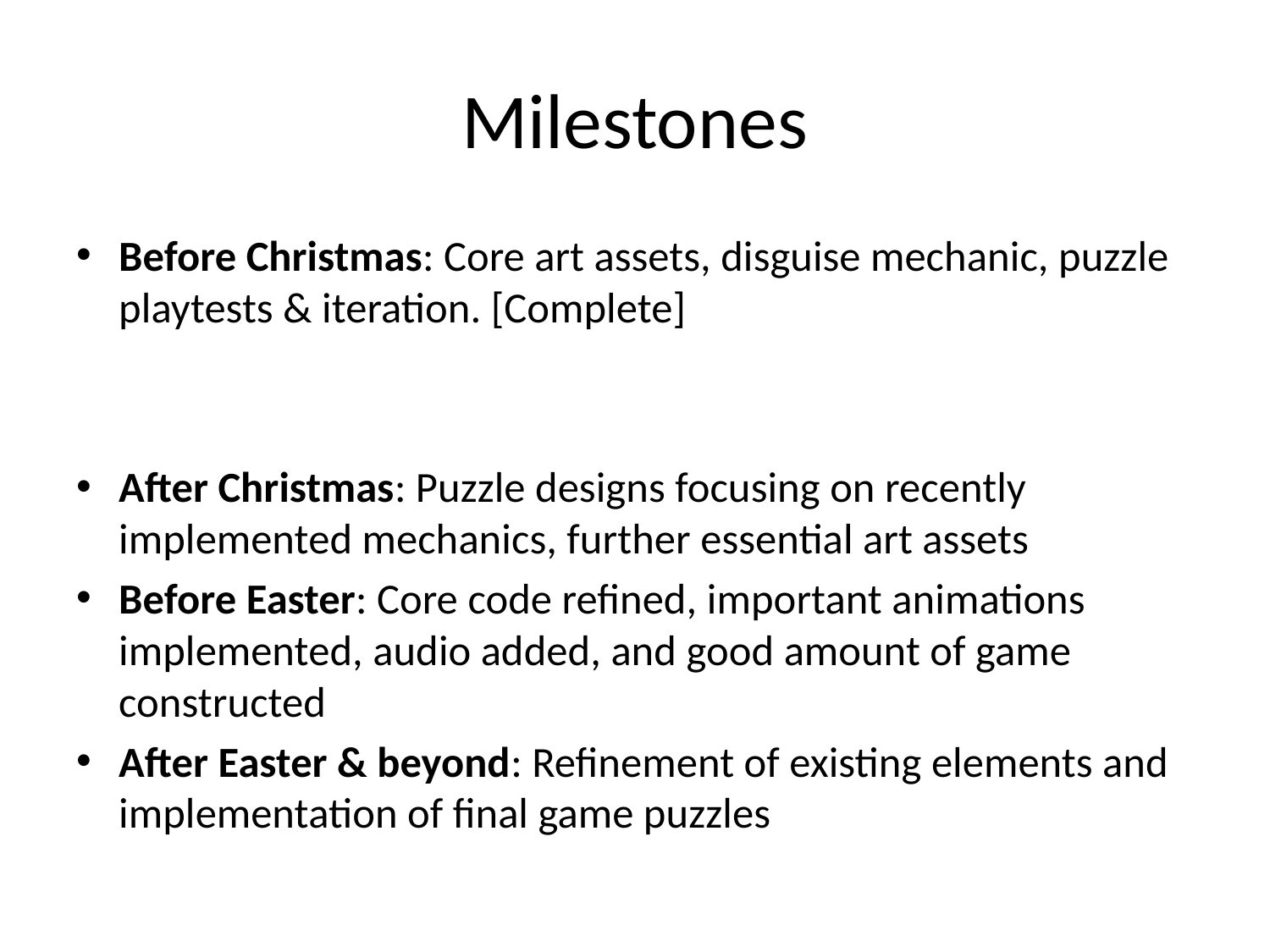

# Milestones
Before Christmas: Core art assets, disguise mechanic, puzzle playtests & iteration. [Complete]

After Christmas: Puzzle designs focusing on recently implemented mechanics, further essential art assets
Before Easter: Core code refined, important animations implemented, audio added, and good amount of game constructed
After Easter & beyond: Refinement of existing elements and implementation of final game puzzles